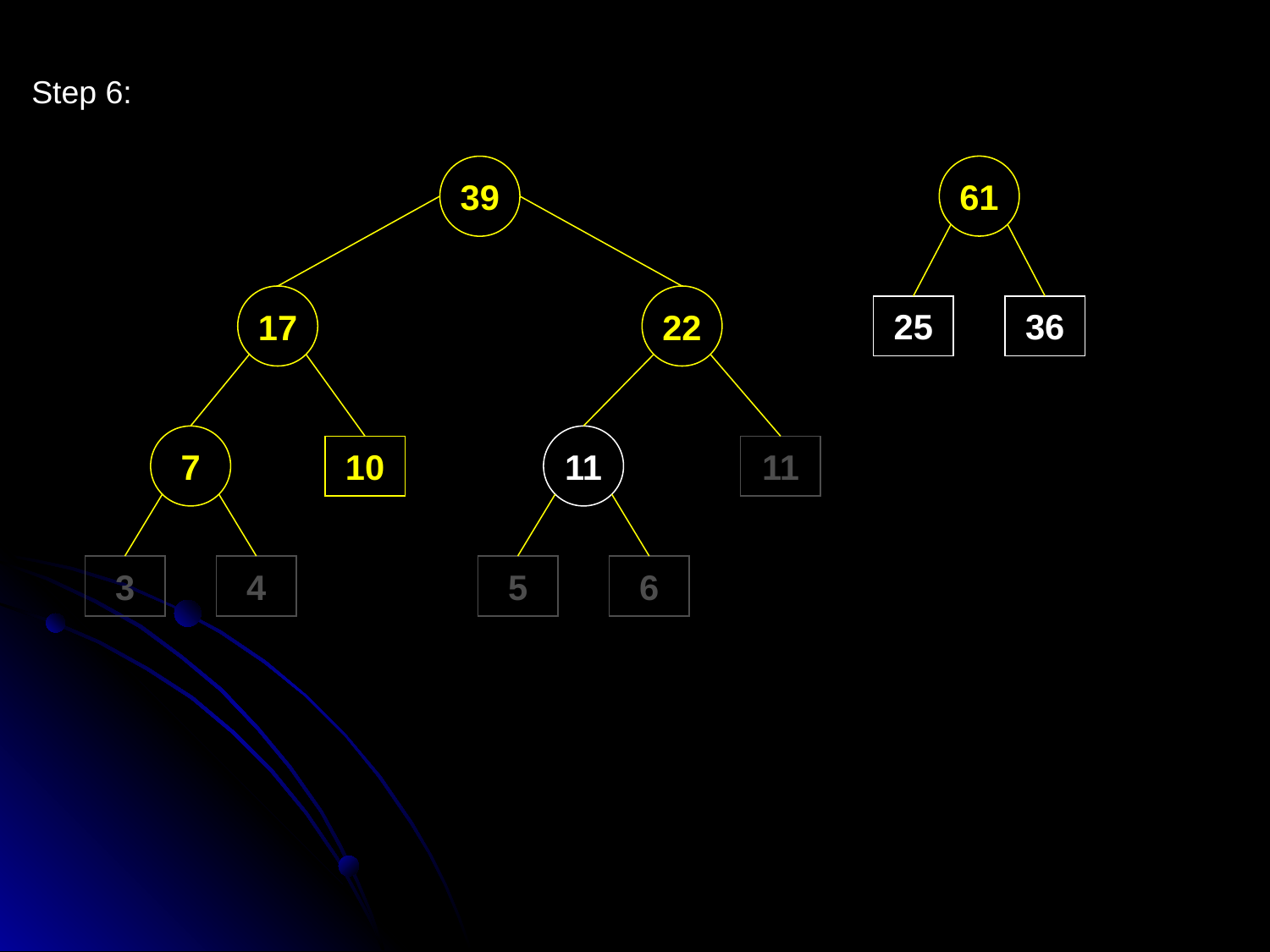

Step 6:
61
39
17
22
25
36
7
11
10
11
3
4
5
6